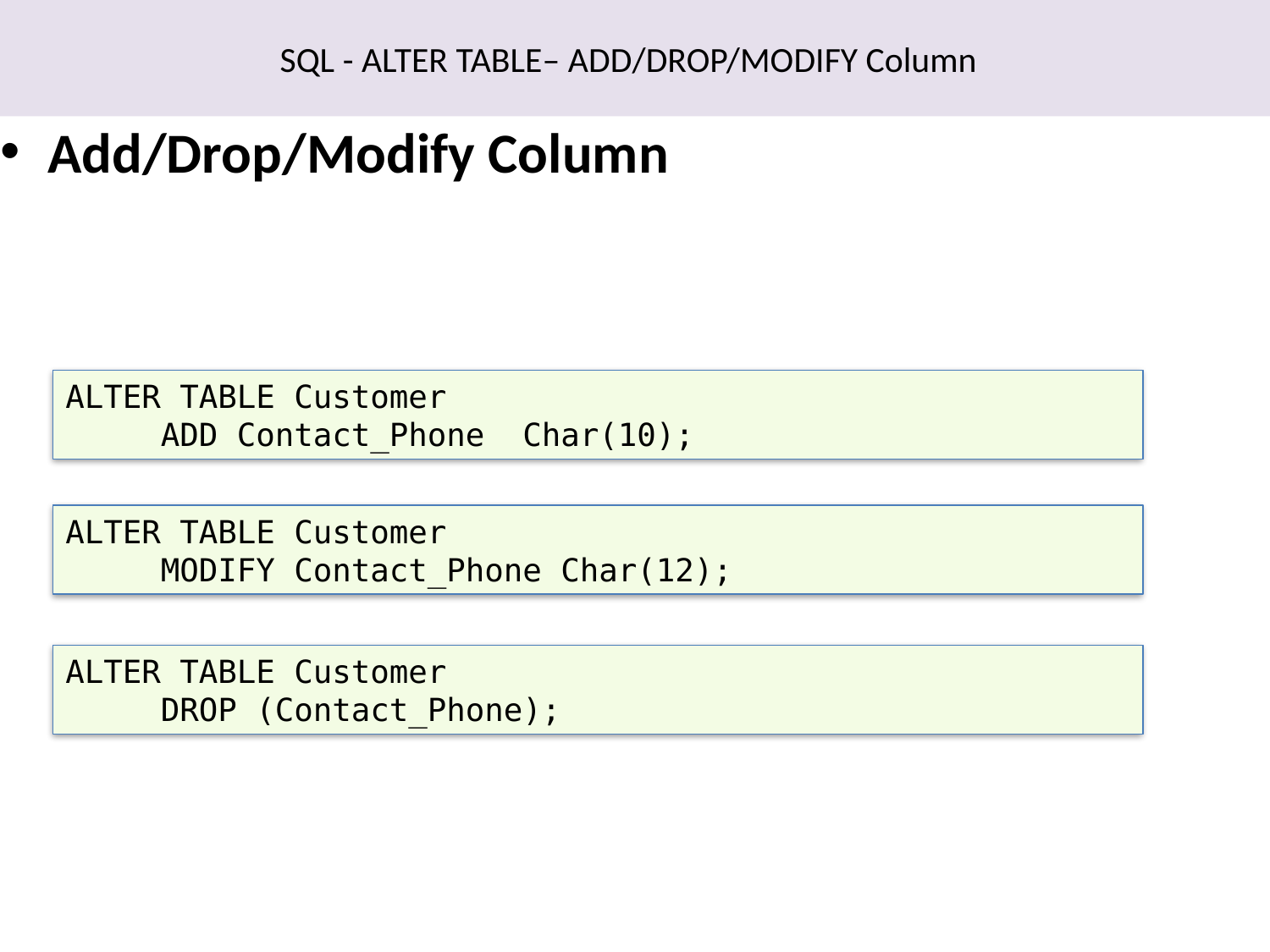

SQL - ALTER TABLE– ADD/DROP/MODIFY Column
Add/Drop/Modify Column
ALTER TABLE Customer
     ADD Contact_Phone  Char(10);
ALTER TABLE Customer
     MODIFY Contact_Phone Char(12);
ALTER TABLE Customer
     DROP (Contact_Phone);